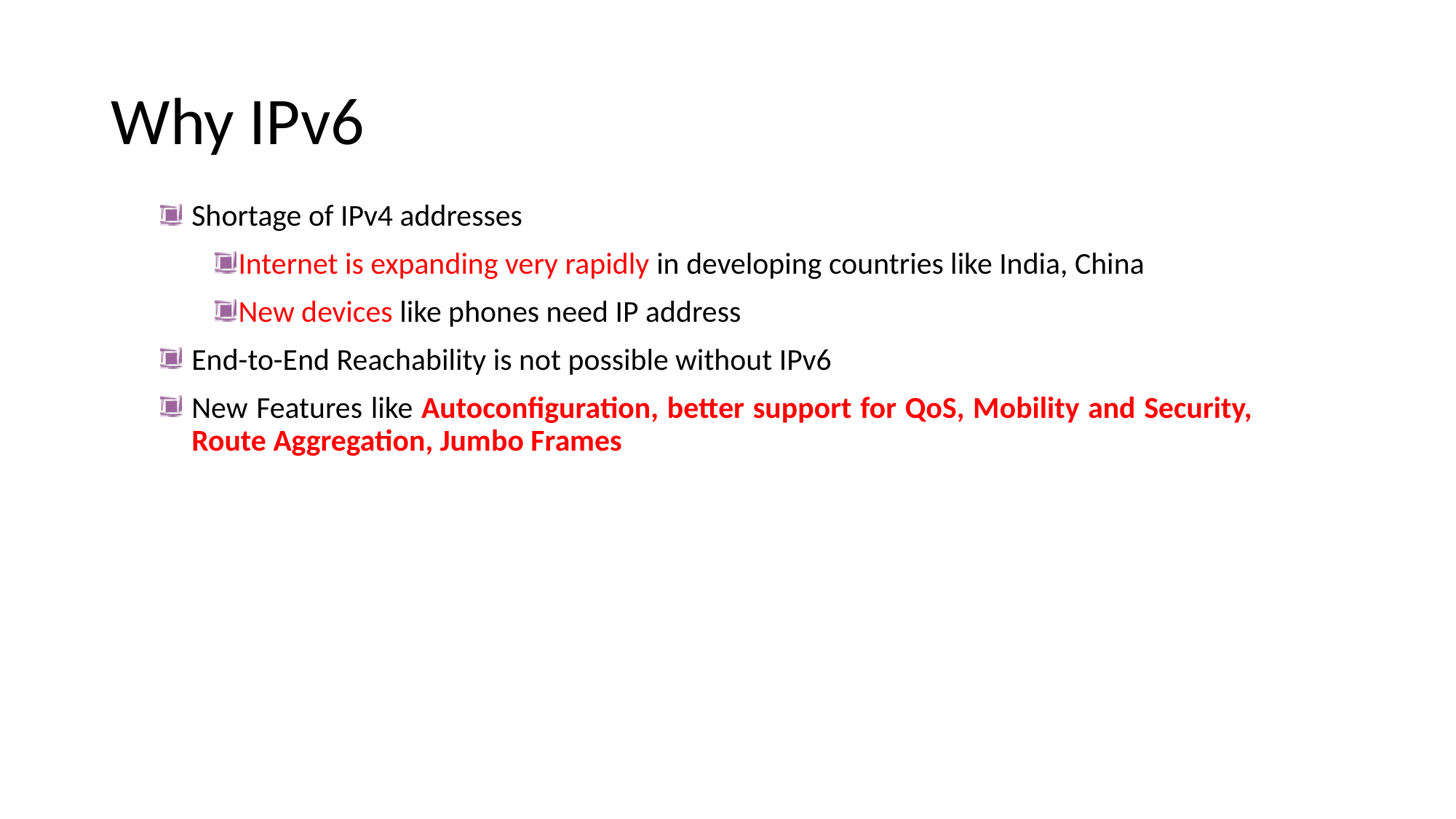

# Why IPv6
Shortage of IPv4 addresses
Internet is expanding very rapidly in developing countries like India, China
New devices like phones need IP address
End-to-End Reachability is not possible without IPv6
New Features like Autoconfiguration, better support for QoS, Mobility and Security, Route Aggregation, Jumbo Frames